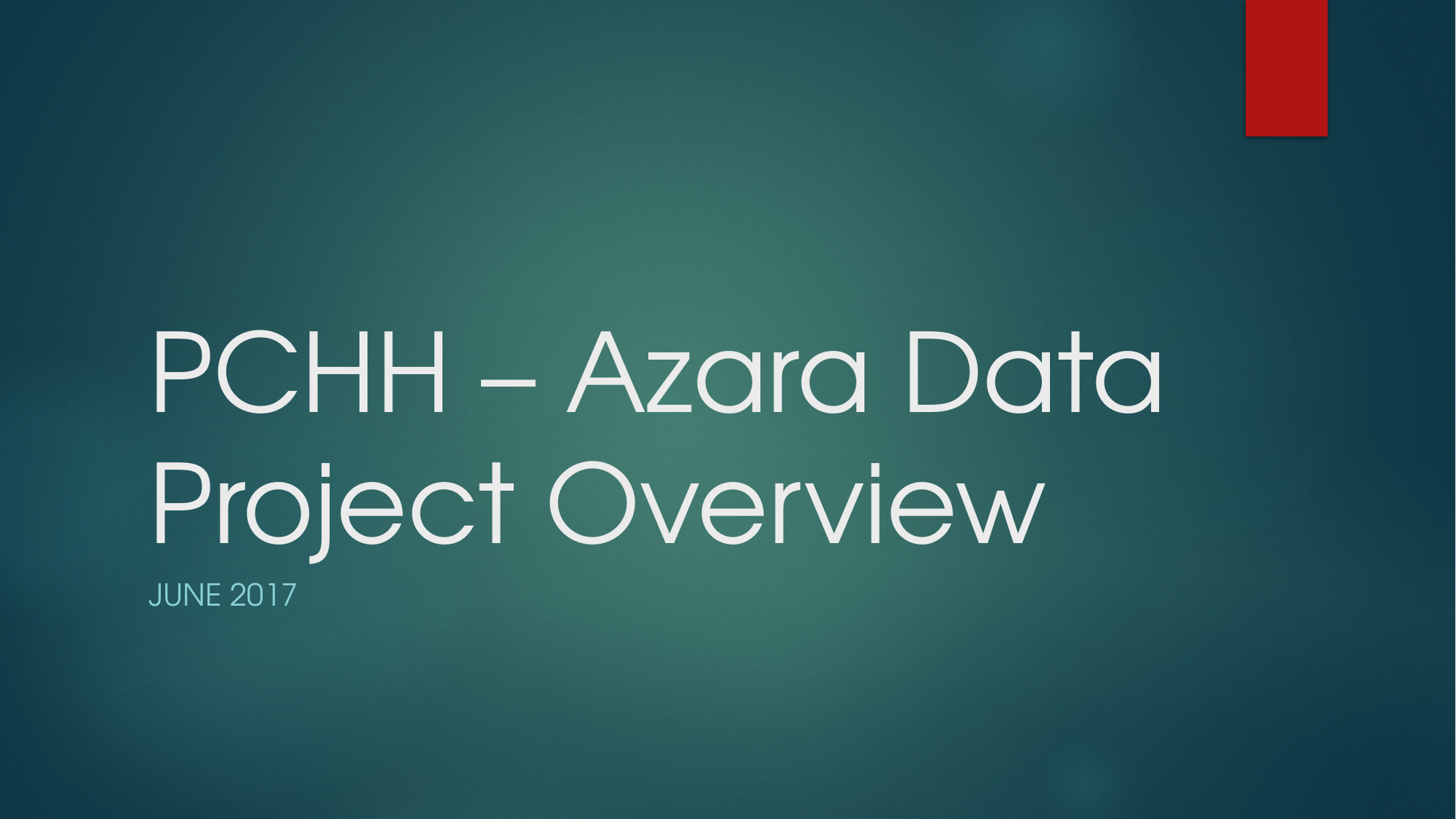

# PCHH – Azara Data Project Overview
June 2017